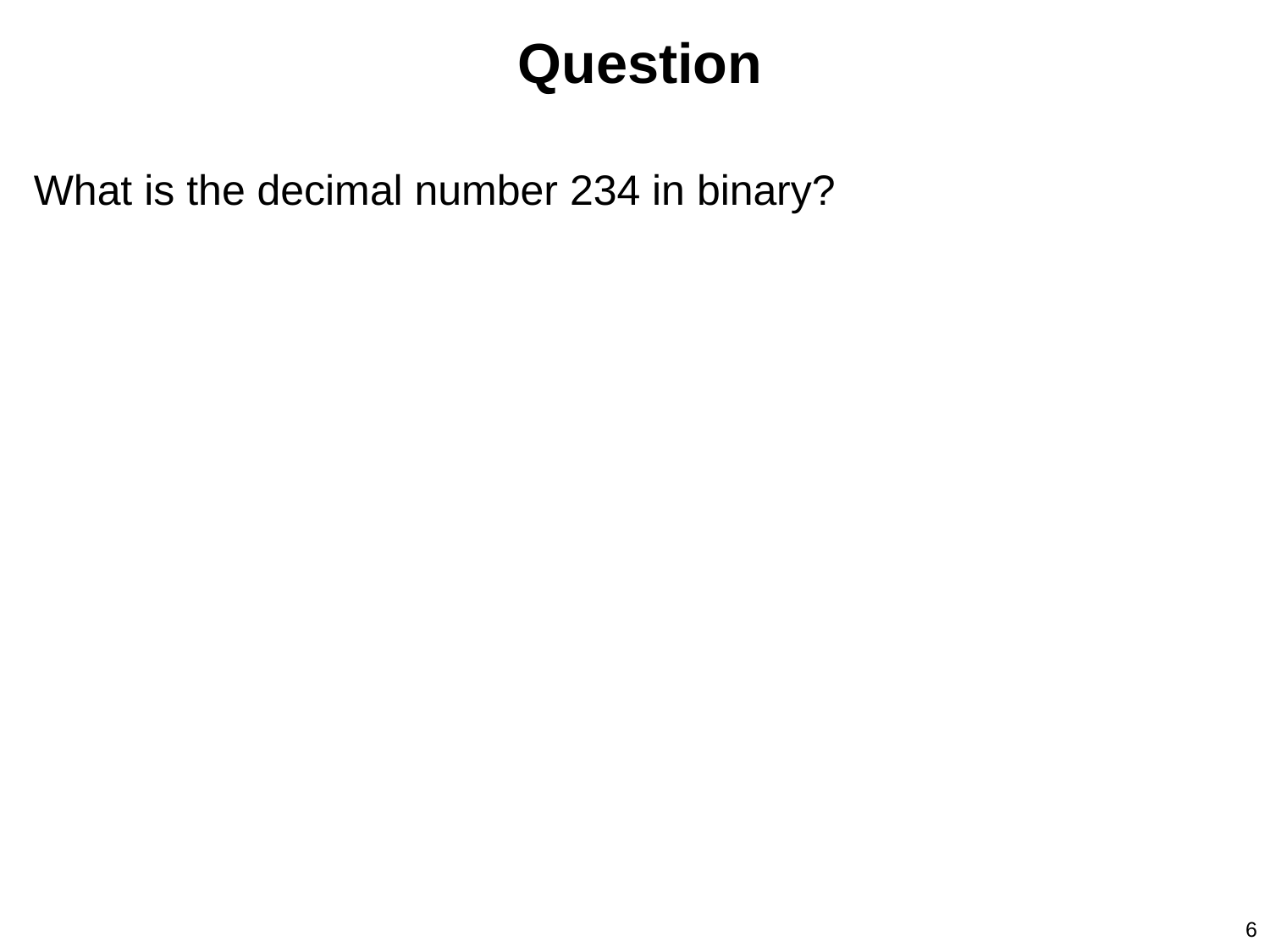

Question

What is the decimal number 234 in binary?

6